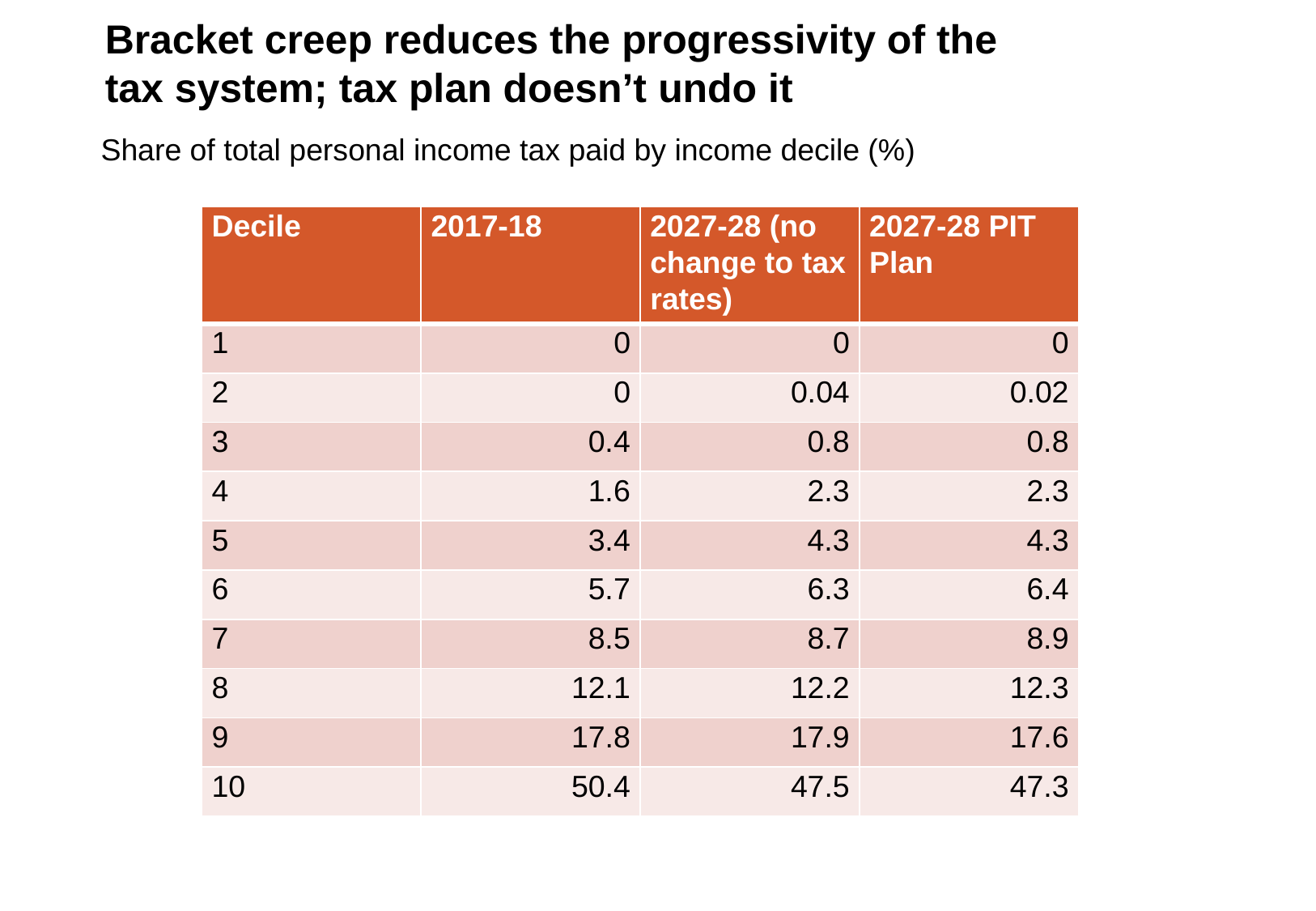

Bracket creep reduces the progressivity of the tax system; tax plan doesn’t undo it
Share of total personal income tax paid by income decile (%)
| Decile | 2017-18 | 2027-28 (no change to tax rates) | 2027-28 PIT Plan |
| --- | --- | --- | --- |
| 1 | 0 | 0 | 0 |
| 2 | 0 | 0.04 | 0.02 |
| 3 | 0.4 | 0.8 | 0.8 |
| 4 | 1.6 | 2.3 | 2.3 |
| 5 | 3.4 | 4.3 | 4.3 |
| 6 | 5.7 | 6.3 | 6.4 |
| 7 | 8.5 | 8.7 | 8.9 |
| 8 | 12.1 | 12.2 | 12.3 |
| 9 | 17.8 | 17.9 | 17.6 |
| 10 | 50.4 | 47.5 | 47.3 |